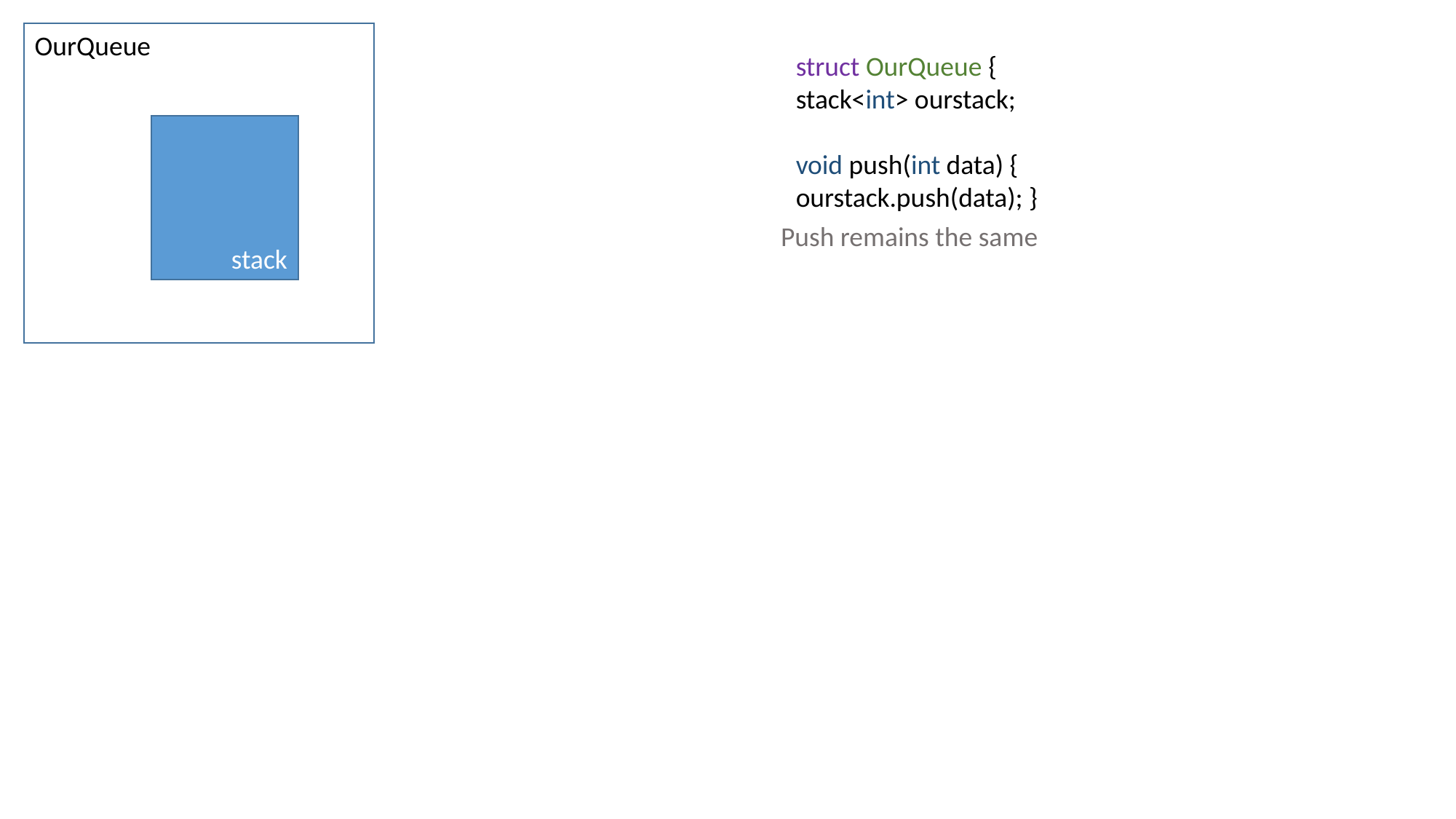

OurQueue
struct OurQueue {
stack<int> ourstack;

void push(int data) {
ourstack.push(data); }

stack
Push remains the same